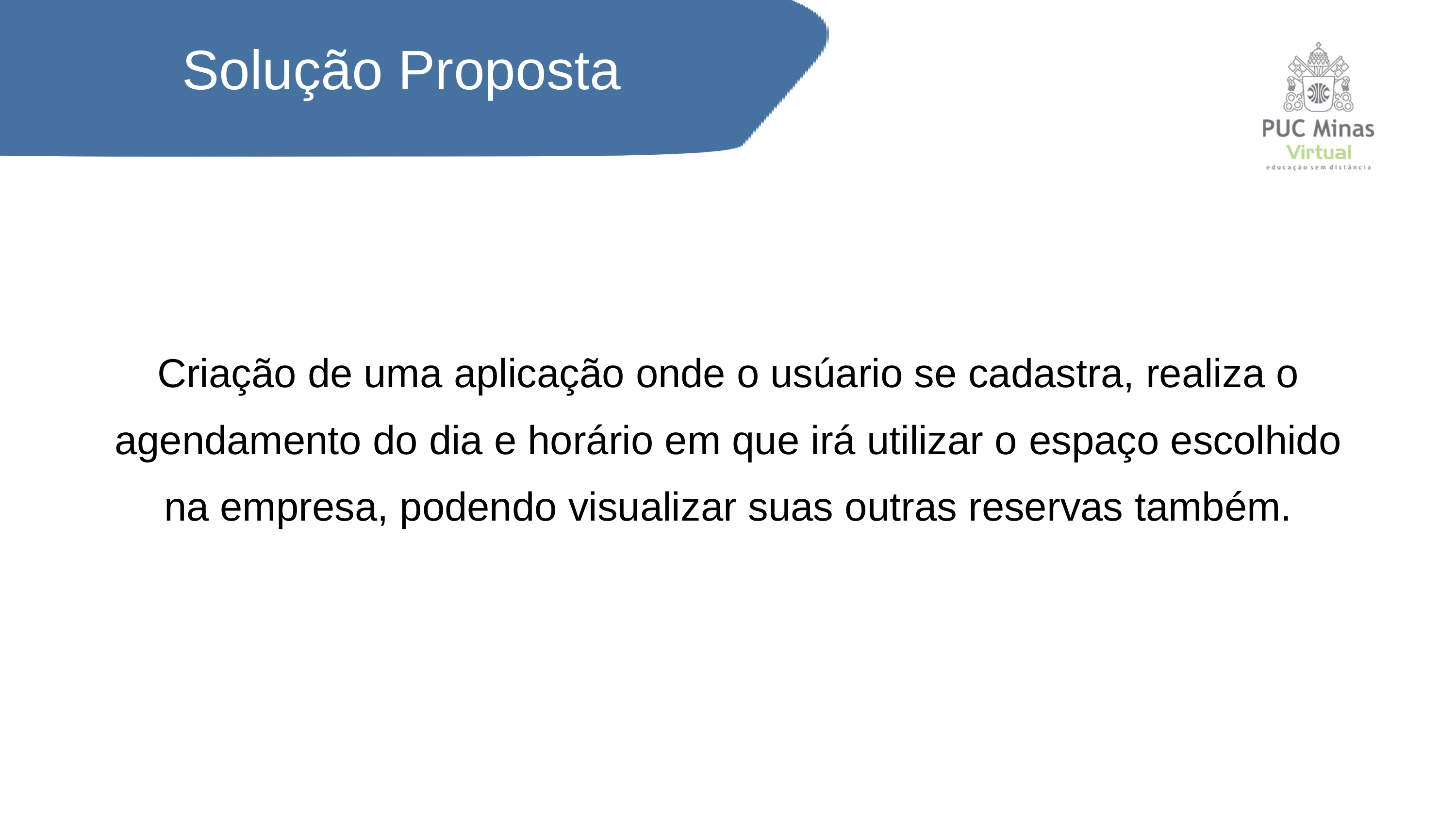

Solução Proposta
Criação de uma aplicação onde o usúario se cadastra, realiza o agendamento do dia e horário em que irá utilizar o espaço escolhido na empresa, podendo visualizar suas outras reservas também.